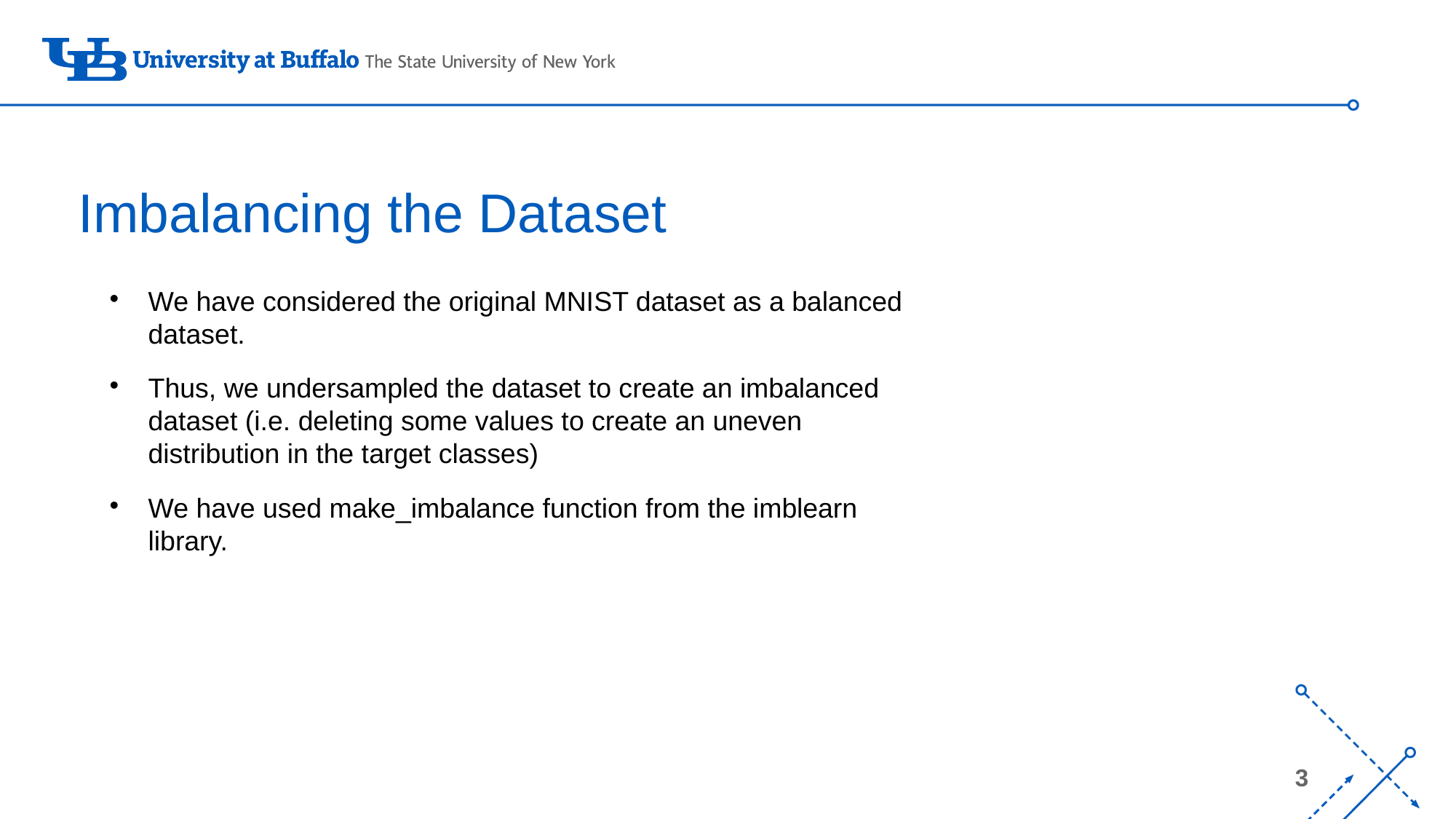

# Imbalancing the Dataset
We have considered the original MNIST dataset as a balanced dataset.
Thus, we undersampled the dataset to create an imbalanced dataset (i.e. deleting some values to create an uneven distribution in the target classes)
We have used make_imbalance function from the imblearn library.